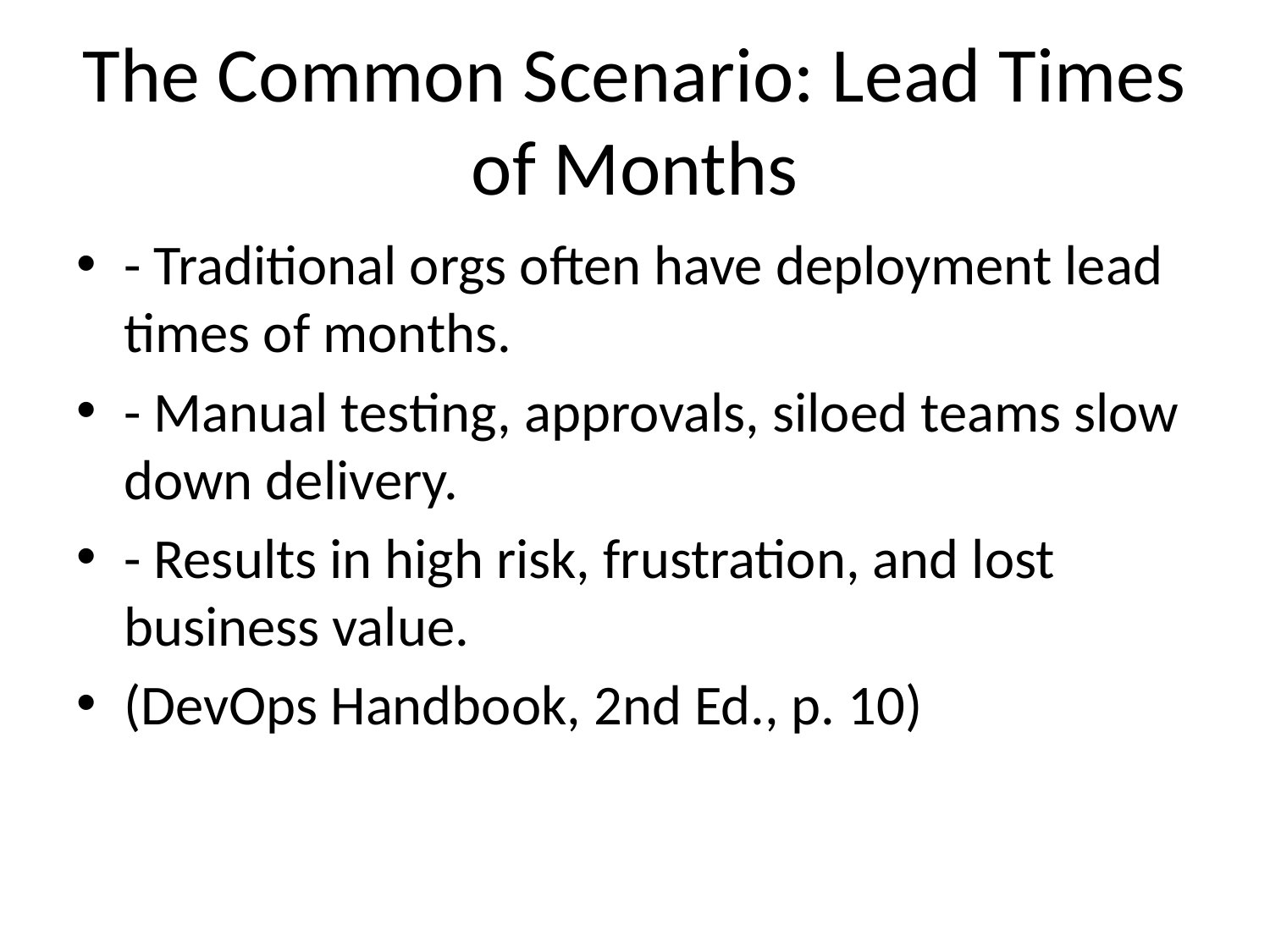

# The Common Scenario: Lead Times of Months
- Traditional orgs often have deployment lead times of months.
- Manual testing, approvals, siloed teams slow down delivery.
- Results in high risk, frustration, and lost business value.
(DevOps Handbook, 2nd Ed., p. 10)